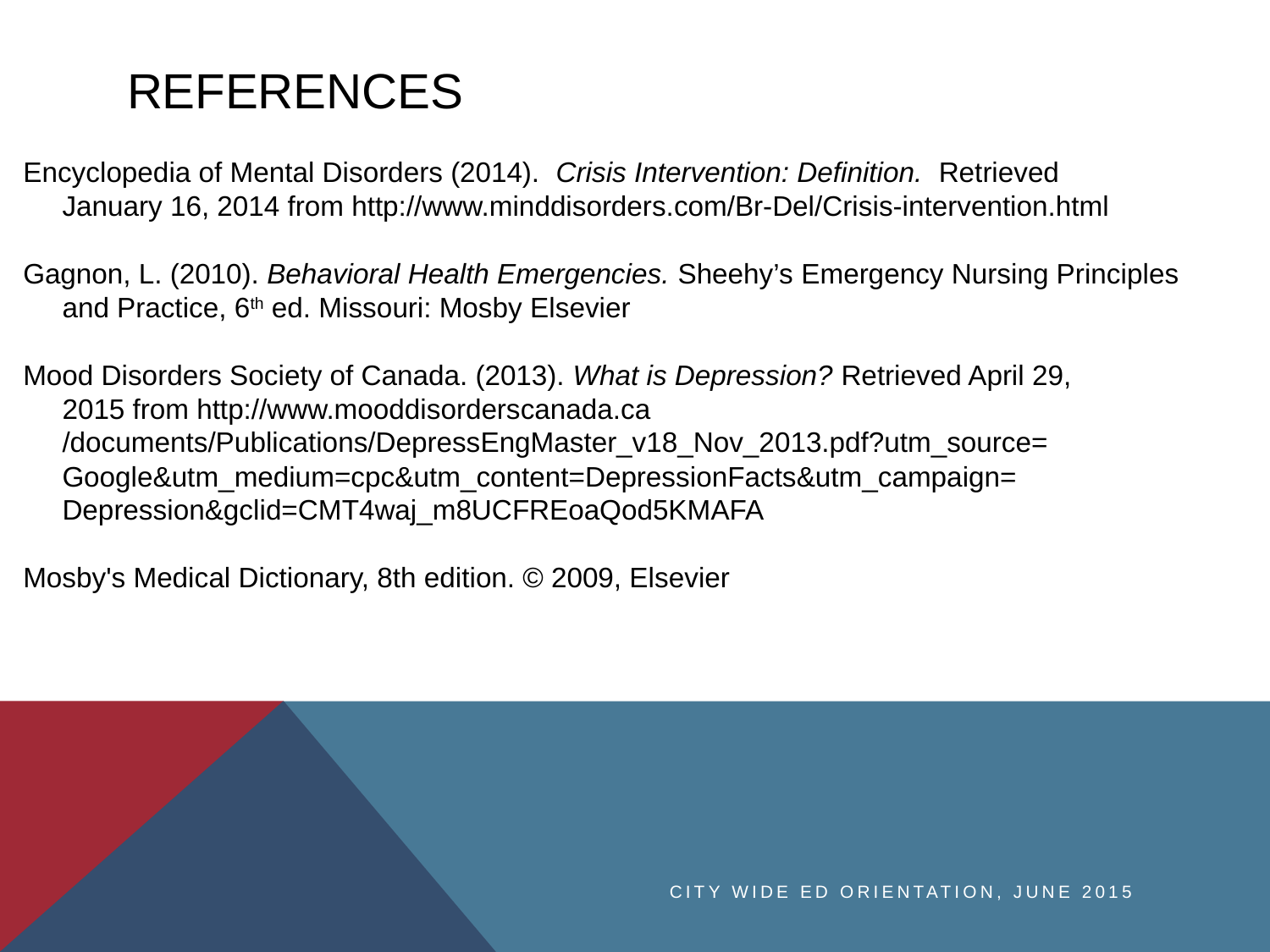

# references
Encyclopedia of Mental Disorders (2014).  Crisis Intervention: Definition.  Retrieved
     January 16, 2014 from http://www.minddisorders.com/Br-Del/Crisis-intervention.html

Gagnon, L. (2010). Behavioral Health Emergencies. Sheehy’s Emergency Nursing Principles
     and Practice, 6th ed. Missouri: Mosby Elsevier

Mood Disorders Society of Canada. (2013). What is Depression? Retrieved April 29,
     2015 from http://www.mooddisorderscanada.ca
     /documents/Publications/DepressEngMaster_v18_Nov_2013.pdf?utm_source=
     Google&utm_medium=cpc&utm_content=DepressionFacts&utm_campaign=
     Depression&gclid=CMT4waj_m8UCFREoaQod5KMAFA

Mosby's Medical Dictionary, 8th edition. © 2009, Elsevier

City Wide ED Orientation, June 2015